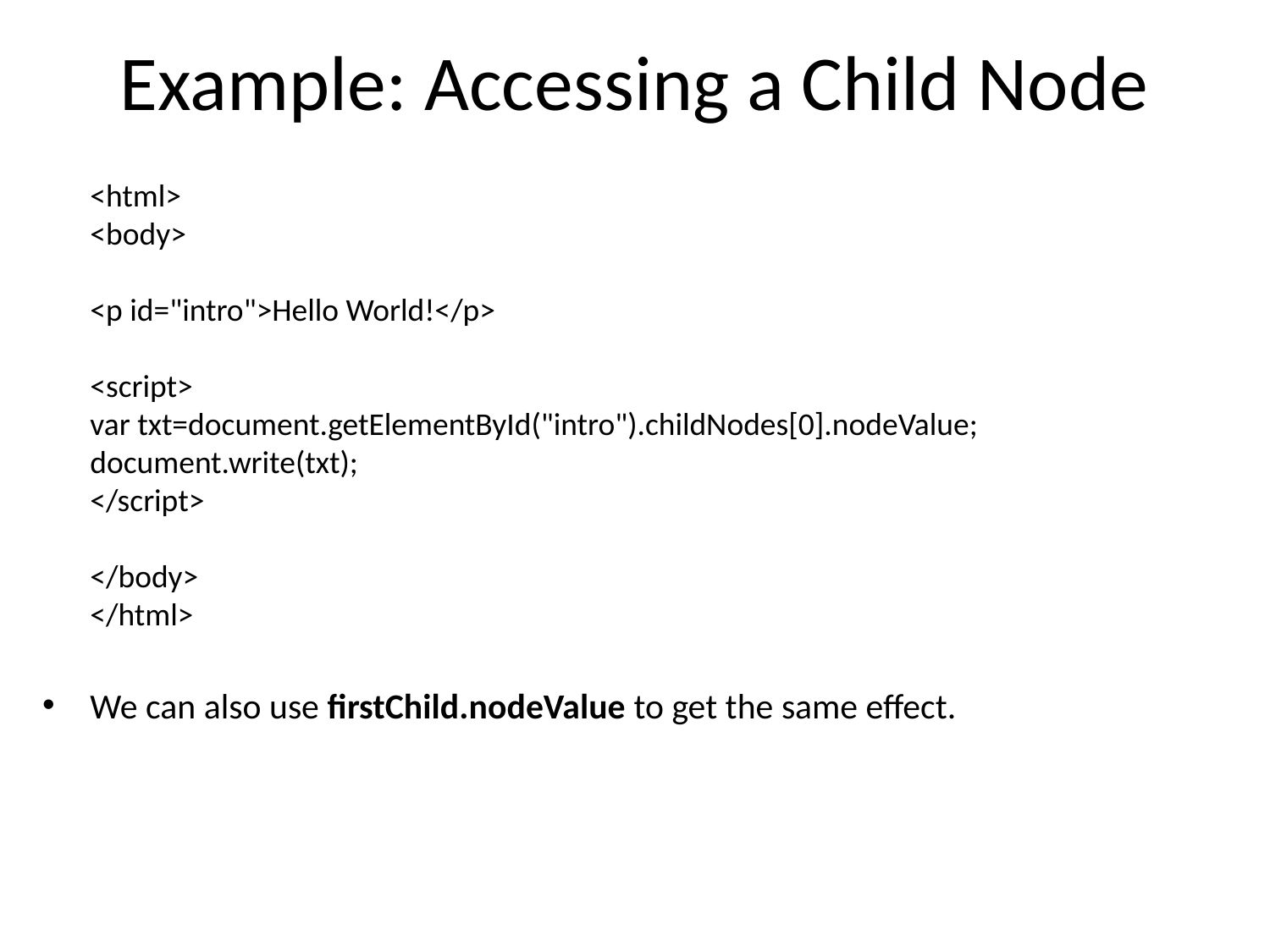

# Example: Accessing a Child Node
	<html>
<body>
<p id="intro">Hello World!</p>
<script>
var txt=document.getElementById("intro").childNodes[0].nodeValue;
document.write(txt);
</script>
</body>
</html>

We can also use firstChild.nodeValue to get the same effect.